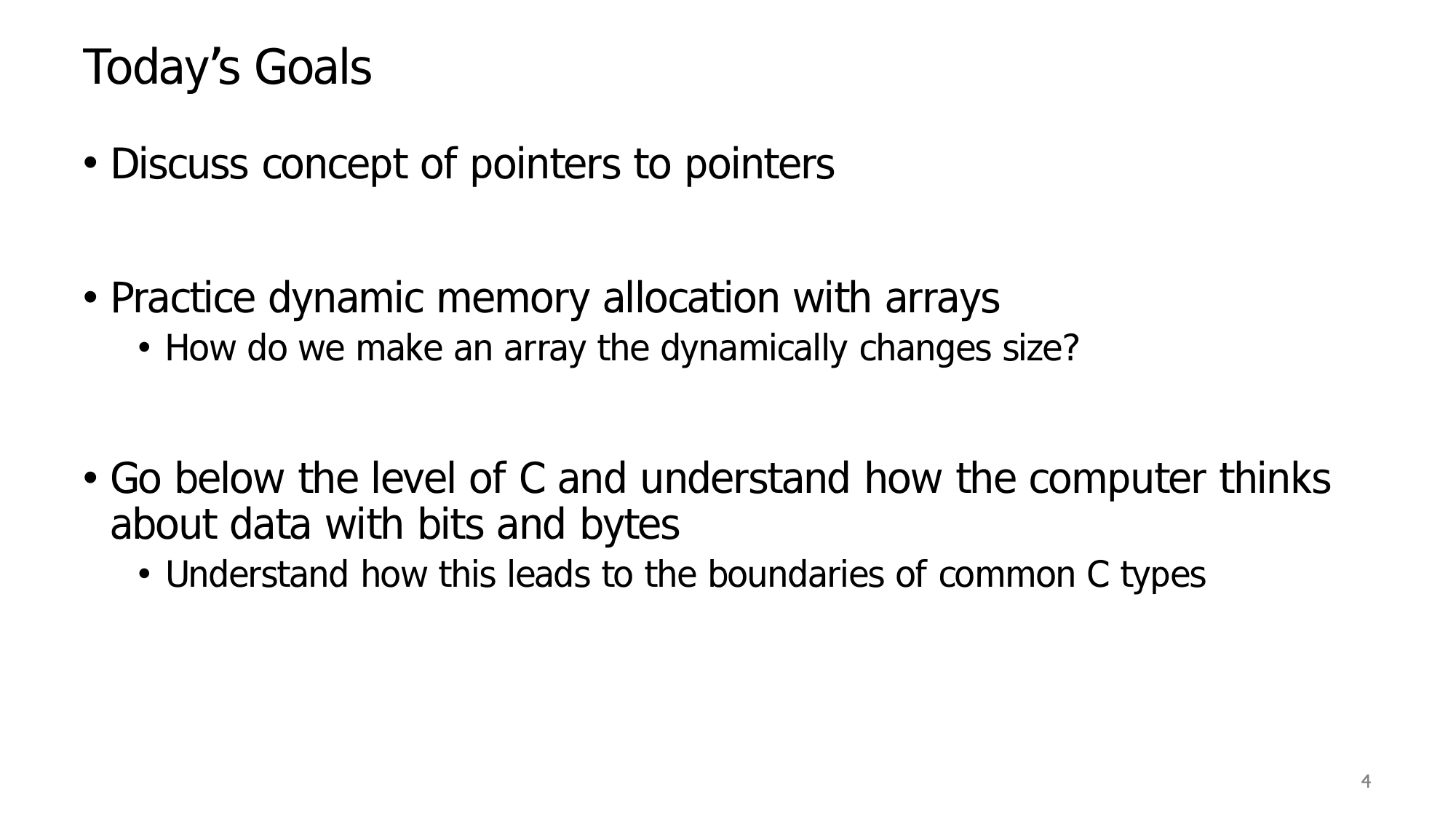

# Today’s Goals
Discuss concept of pointers to pointers

Practice dynamic memory allocation with arrays
How do we make an array the dynamically changes size?

Go below the level of C and understand how the computer thinks about data with bits and bytes
Understand how this leads to the boundaries of common C types
4